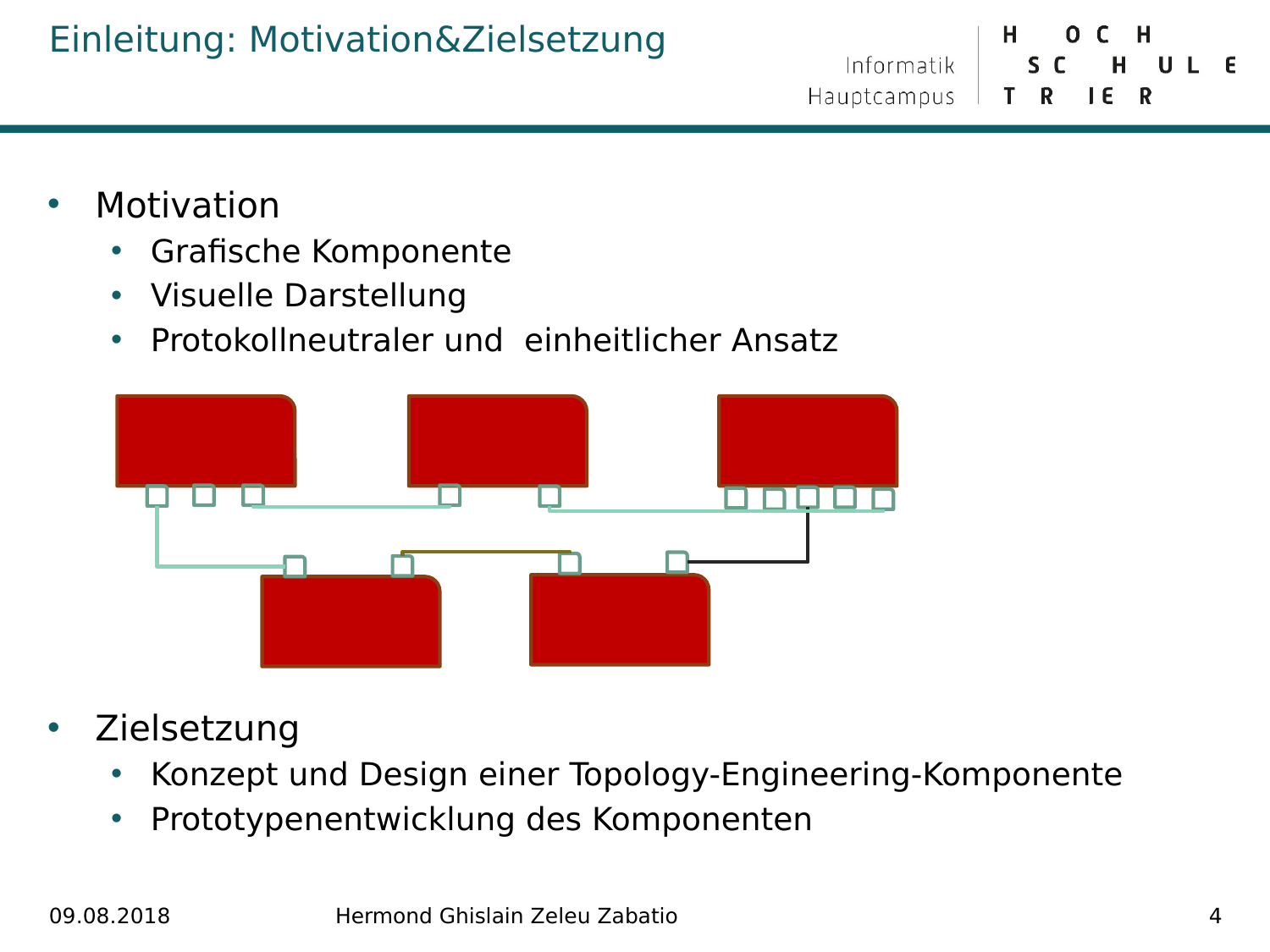

# Einleitung: Motivation&Zielsetzung
Motivation
Grafische Komponente
Visuelle Darstellung
Protokollneutraler und  einheitlicher Ansatz

Zielsetzung
Konzept und Design einer Topology-Engineering-Komponente
Prototypenentwicklung des Komponenten

09.08.2018
Hermond Ghislain Zeleu Zabatio
4